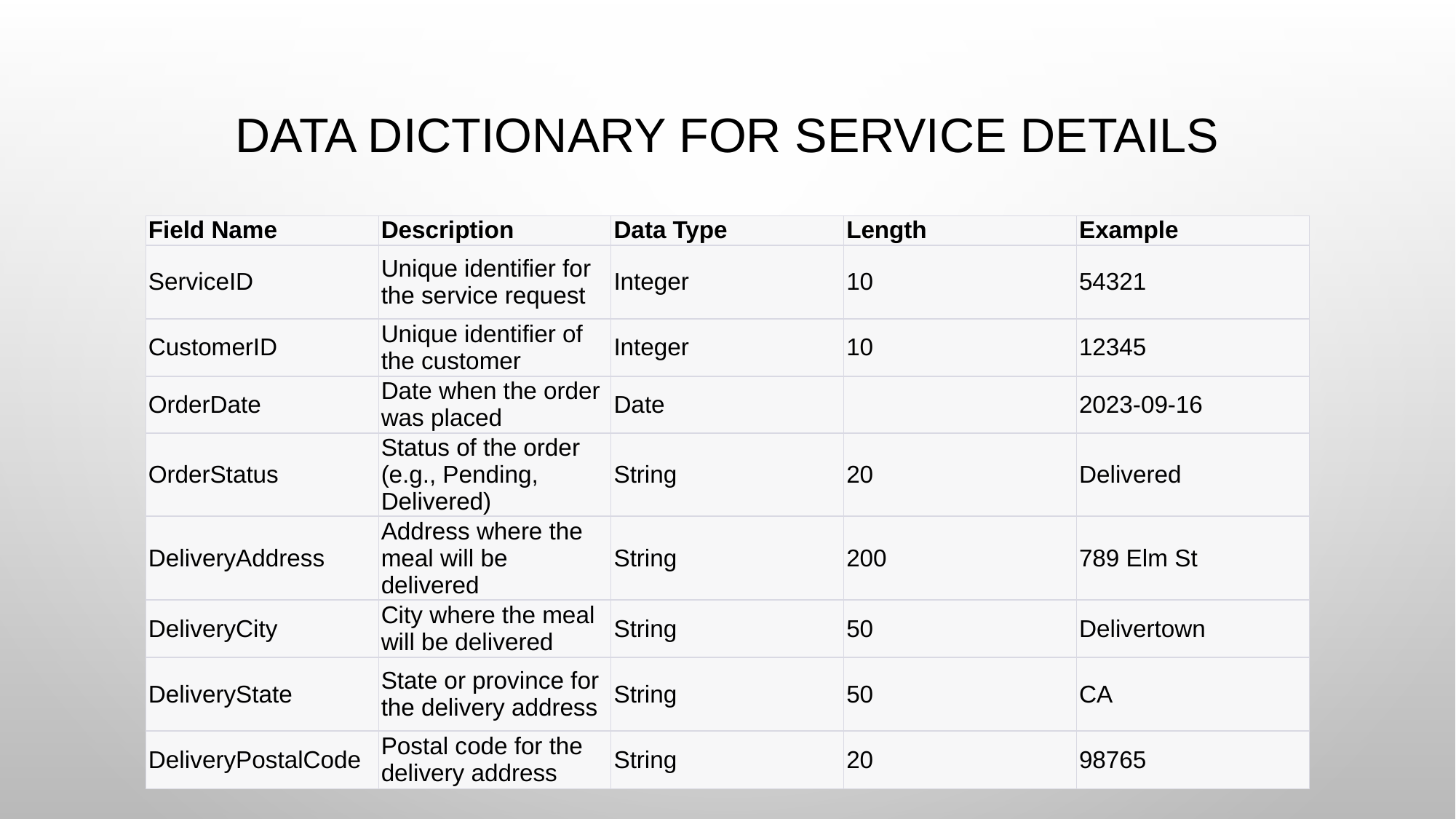

# DATA DICTIONARY FOR SERVICE DETAILS
| Field Name | Description | Data Type | Length | Example |
| --- | --- | --- | --- | --- |
| ServiceID | Unique identifier for the service request | Integer | 10 | 54321 |
| CustomerID | Unique identifier of the customer | Integer | 10 | 12345 |
| OrderDate | Date when the order was placed | Date |  | 2023-09-16 |
| OrderStatus | Status of the order (e.g., Pending, Delivered) | String | 20 | Delivered |
| DeliveryAddress | Address where the meal will be delivered | String | 200 | 789 Elm St |
| DeliveryCity | City where the meal will be delivered | String | 50 | Delivertown |
| DeliveryState | State or province for the delivery address | String | 50 | CA |
| DeliveryPostalCode | Postal code for the delivery address | String | 20 | 98765 |